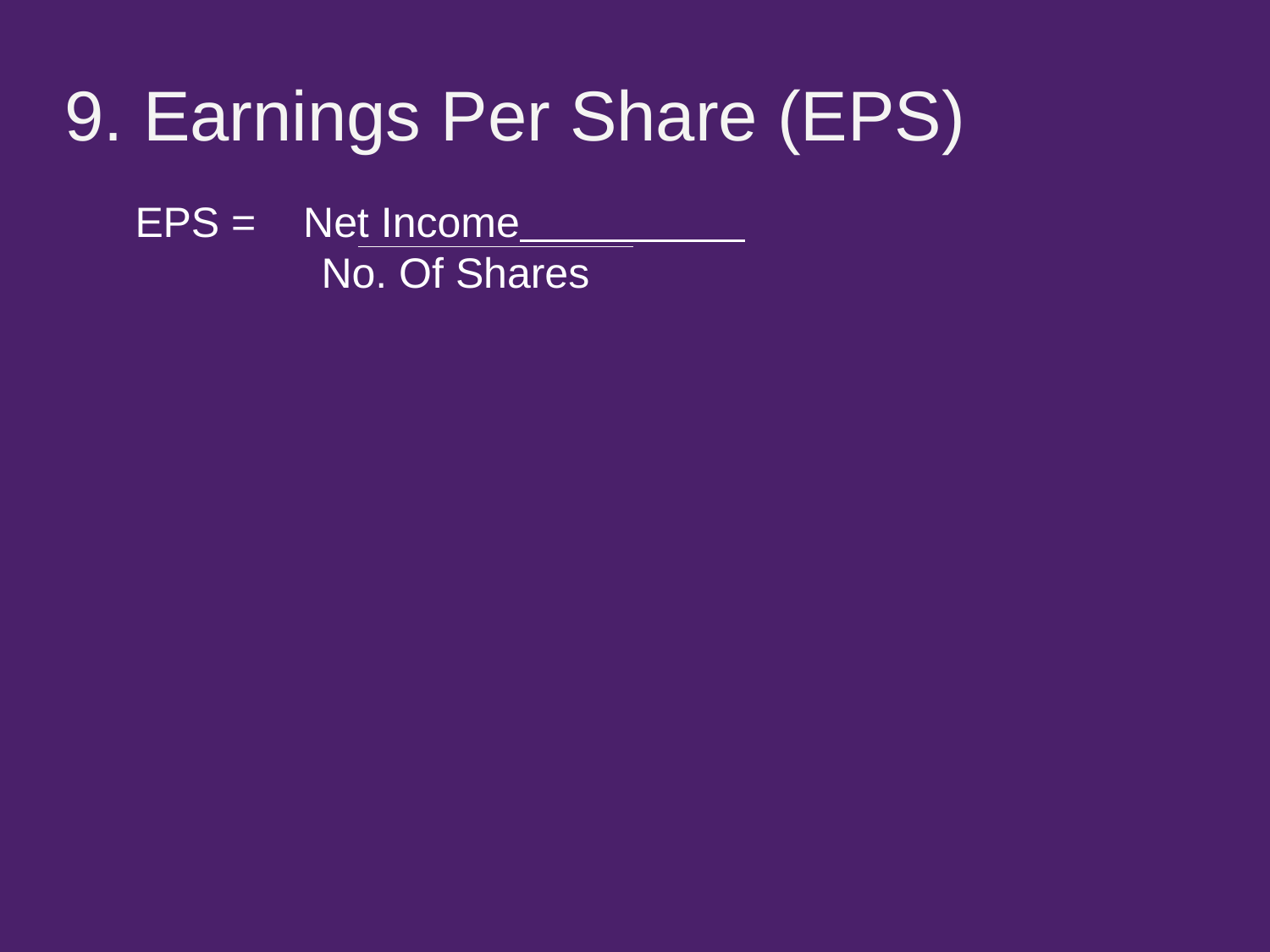

9. Earnings Per Share (EPS)
EPS =    Net Income
	     No. Of Shares